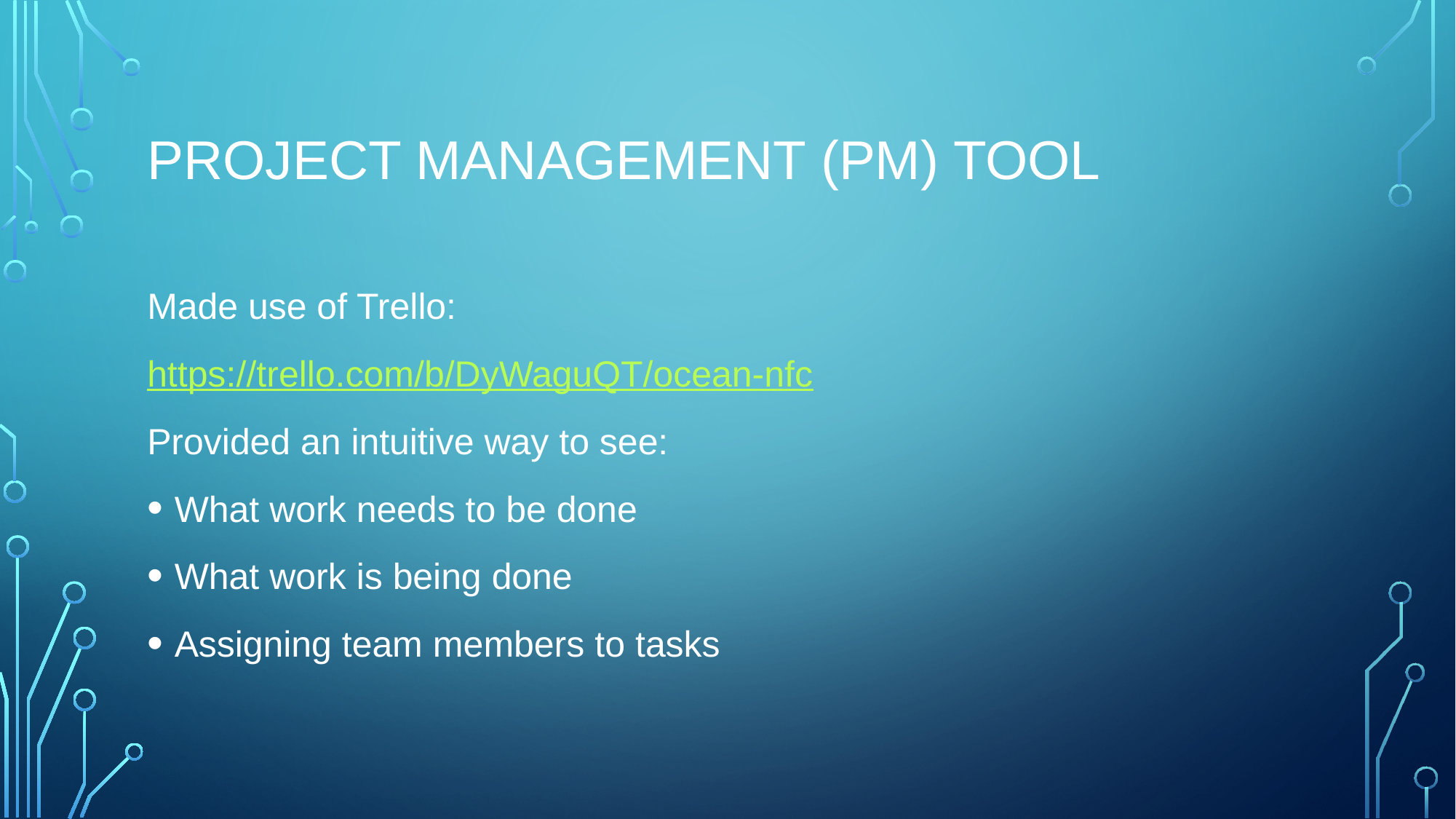

# Project management (PM) tool
Made use of Trello:
https://trello.com/b/DyWaguQT/ocean-nfc
Provided an intuitive way to see:
What work needs to be done
What work is being done
Assigning team members to tasks